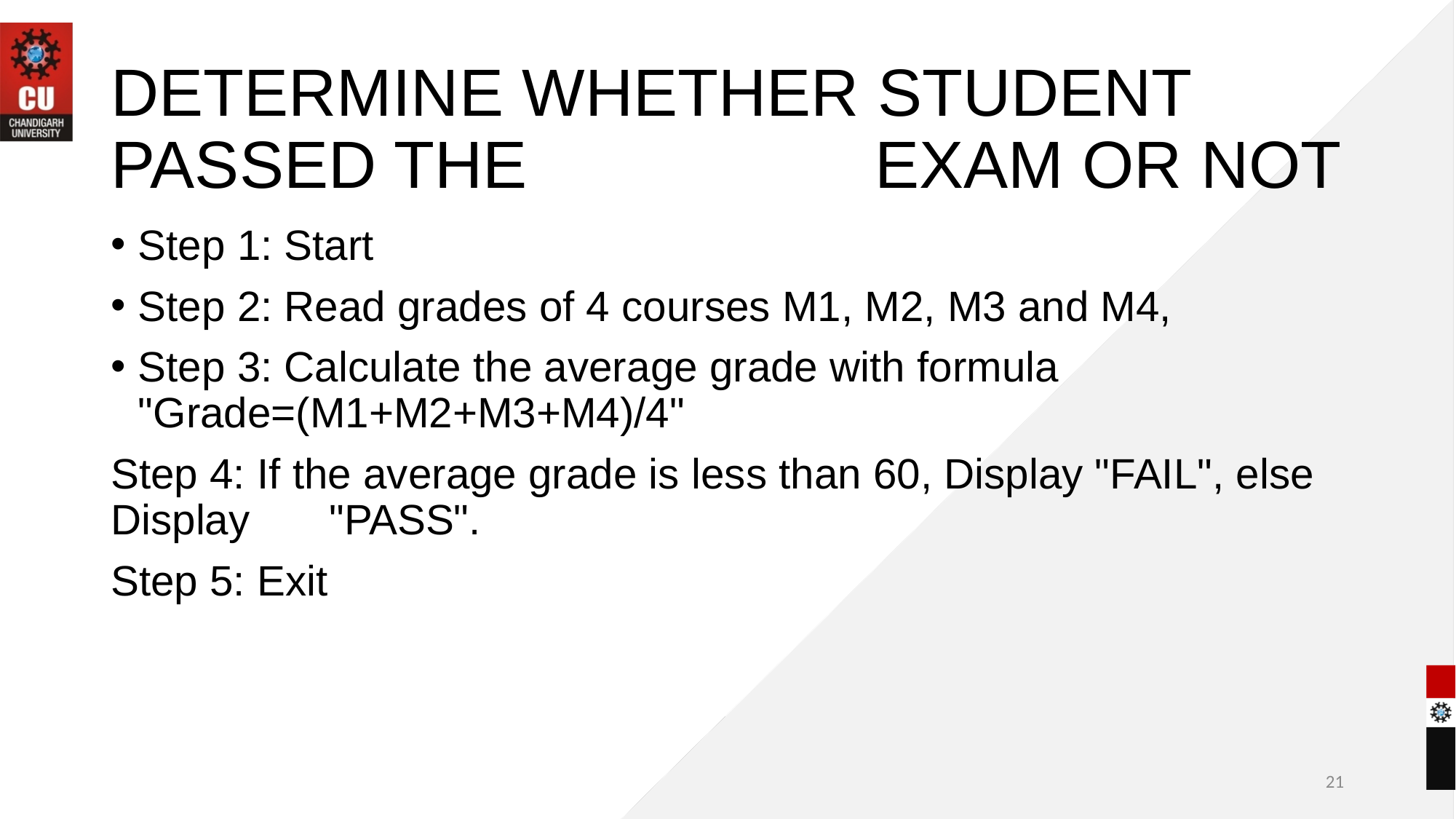

# DETERMINE WHETHER STUDENT PASSED THE 				EXAM OR NOT
Step 1: Start
Step 2: Read grades of 4 courses M1, M2, M3 and M4,
Step 3: Calculate the average grade with formula 	"Grade=(M1+M2+M3+M4)/4"
Step 4: If the average grade is less than 60, Display "FAIL", else Display 	"PASS".
Step 5: Exit
21